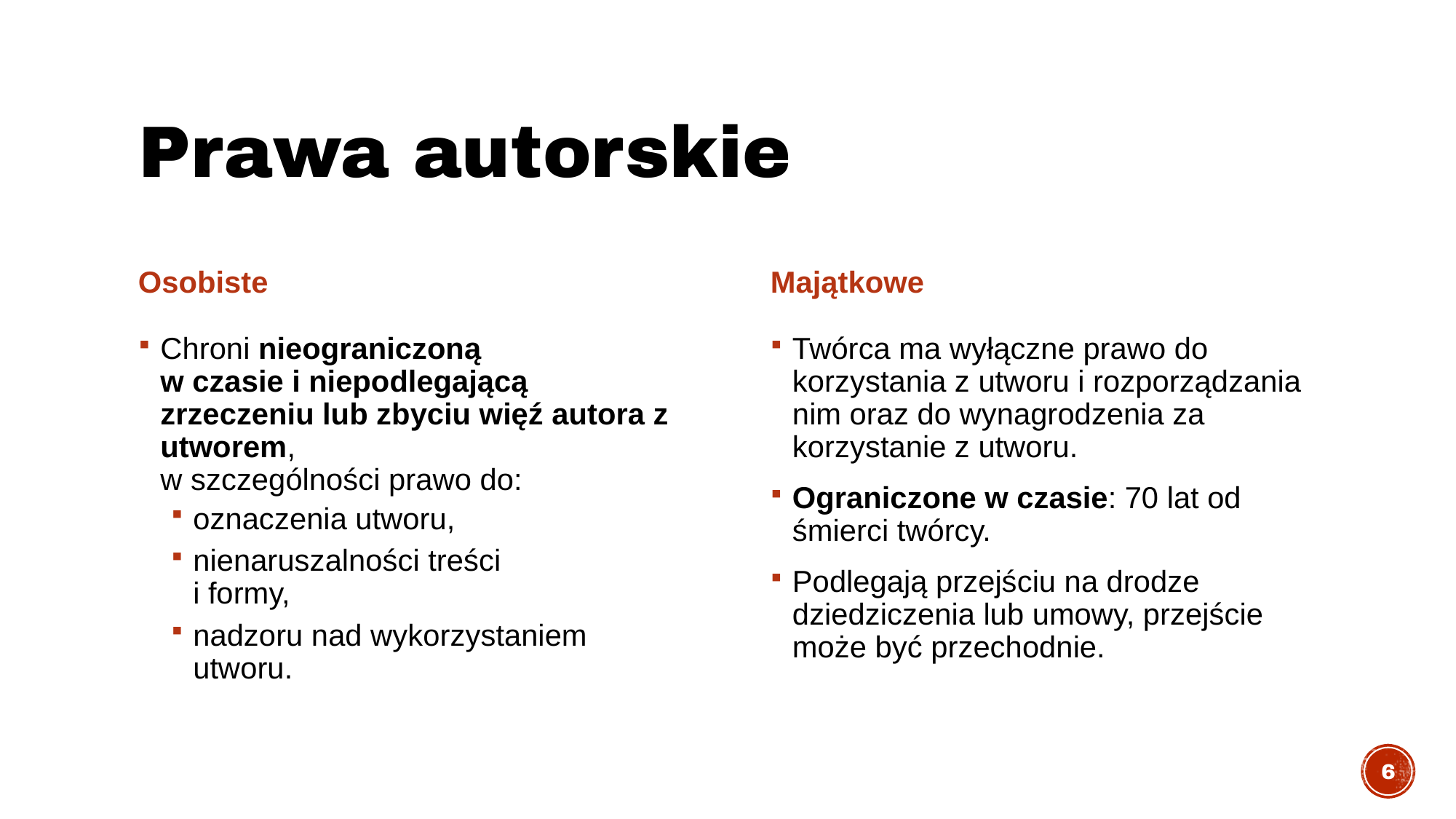

# Prawa autorskie
Osobiste
Majątkowe
Chroni nieograniczoną
w czasie i niepodlegającą zrzeczeniu lub zbyciu więź autora z utworem,
w szczególności prawo do:
oznaczenia utworu,
nienaruszalności treści
i formy,
nadzoru nad wykorzystaniem utworu.
Twórca ma wyłączne prawo do korzystania z utworu i rozporządzania nim oraz do wynagrodzenia za korzystanie z utworu.
Ograniczone w czasie: 70 lat od śmierci twórcy.
Podlegają przejściu na drodze dziedziczenia lub umowy, przejście może być przechodnie.
6